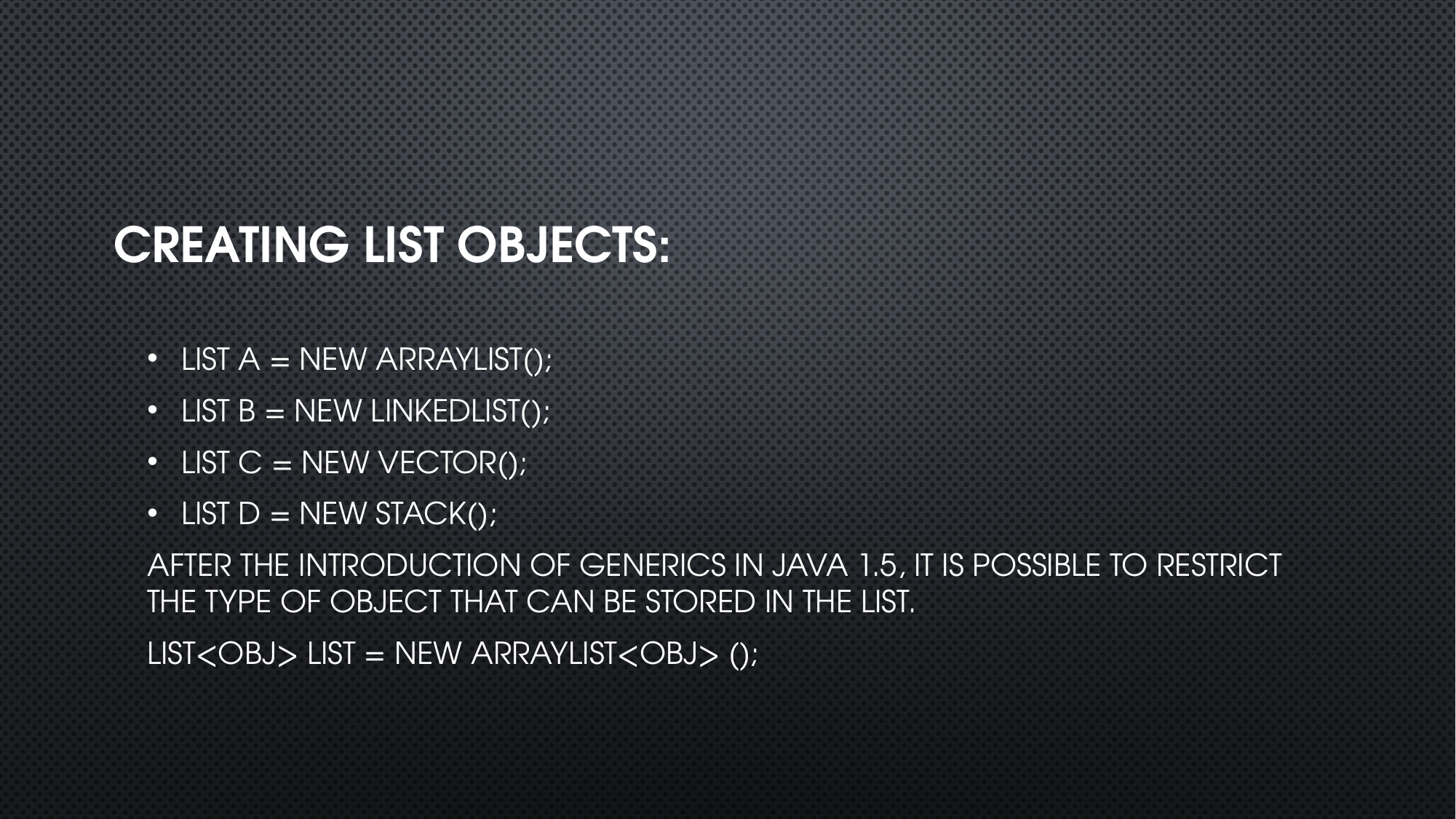

# Creating List Objects:
List a = new ArrayList();
List b = new LinkedList();
List c = new Vector();
List d = new Stack();
After the introduction of Generics in Java 1.5, it is possible to restrict the type of object that can be stored in the List.
List<Obj> list = new ArrayList<Obj> ();